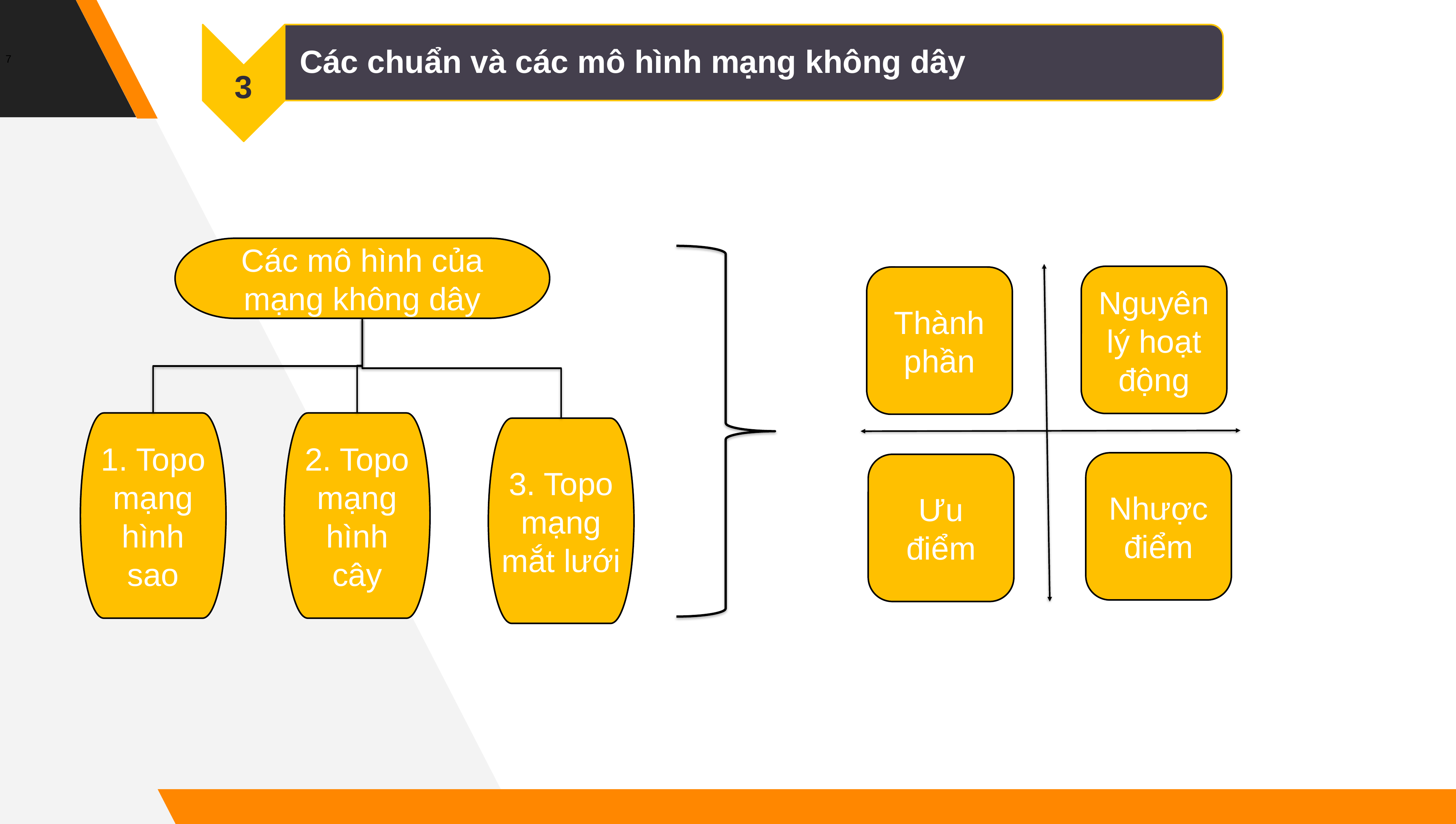

7
3
Các chuẩn và các mô hình mạng không dây
Các mô hình của mạng không dây

Nguyên lý hoạt động
Thành phần
1. Topo mạng hình sao
2. Topo mạng hình cây
3. Topo mạng mắt lưới
Nhược điểm
Ưu điểm